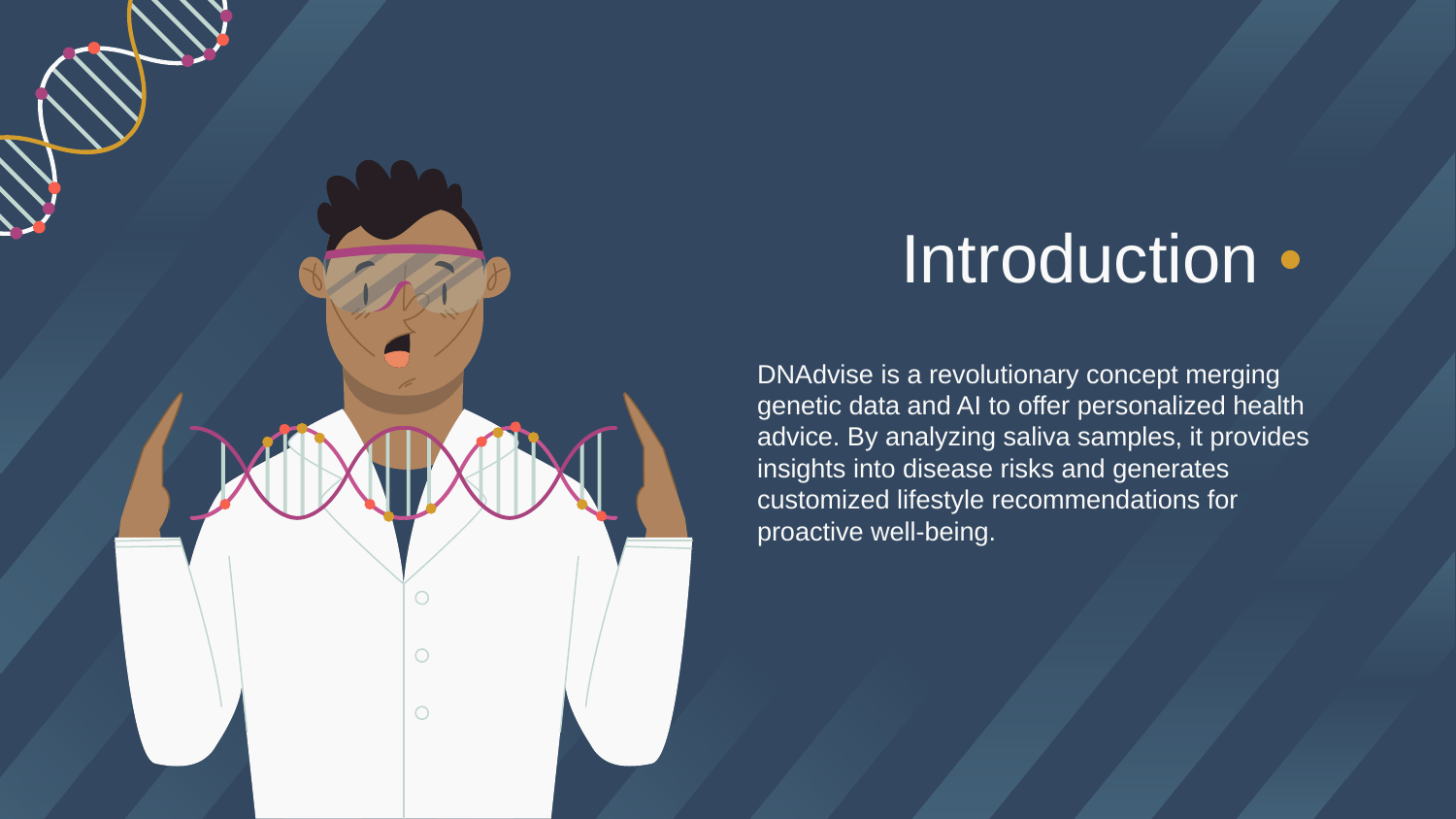

# Introduction •
DNAdvise is a revolutionary concept merging genetic data and AI to offer personalized health advice. By analyzing saliva samples, it provides insights into disease risks and generates customized lifestyle recommendations for proactive well-being.